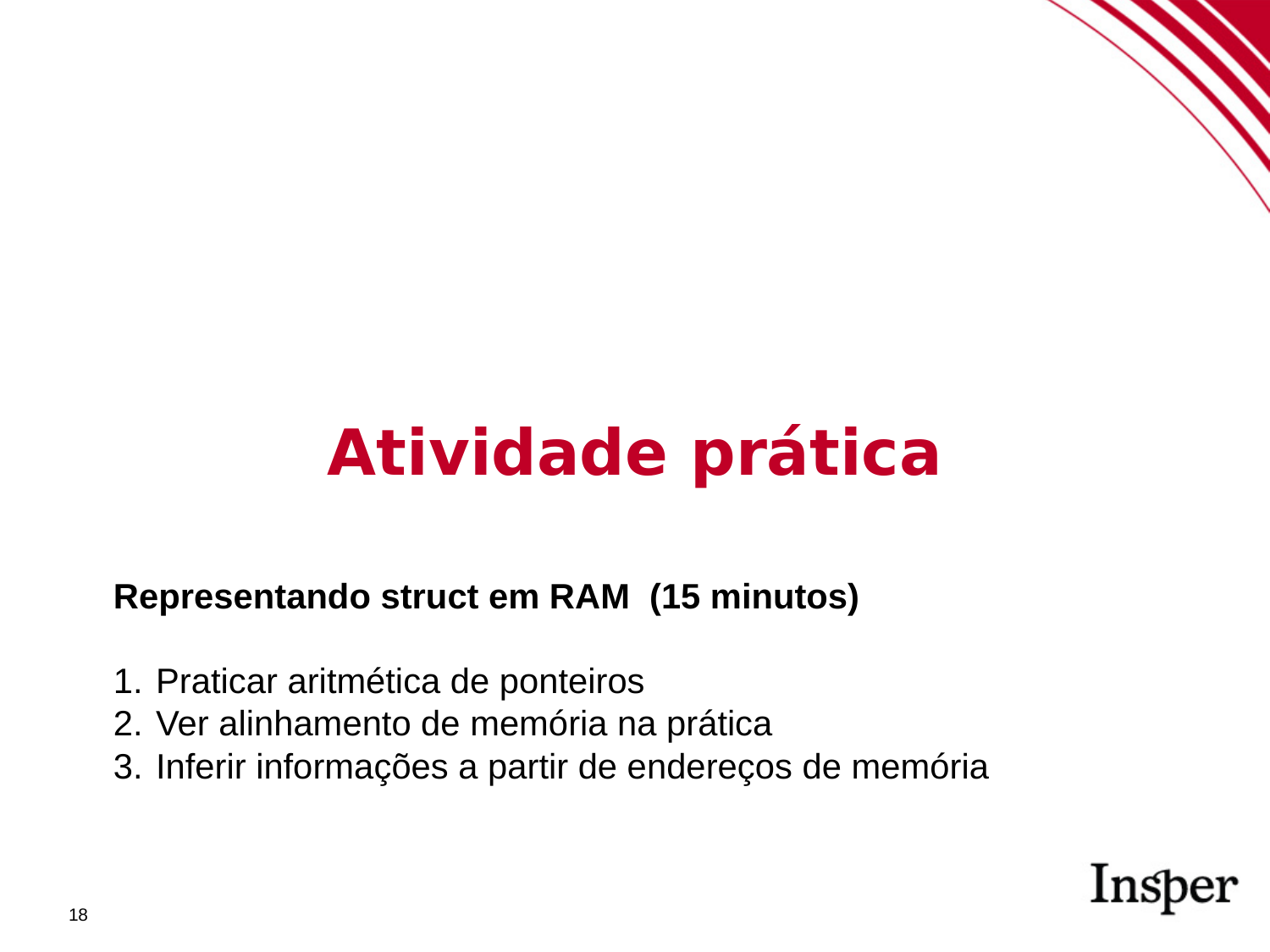

Atividade prática
Representando struct em RAM  (15 minutos)

Praticar aritmética de ponteiros
Ver alinhamento de memória na prática
Inferir informações a partir de endereços de memória
18